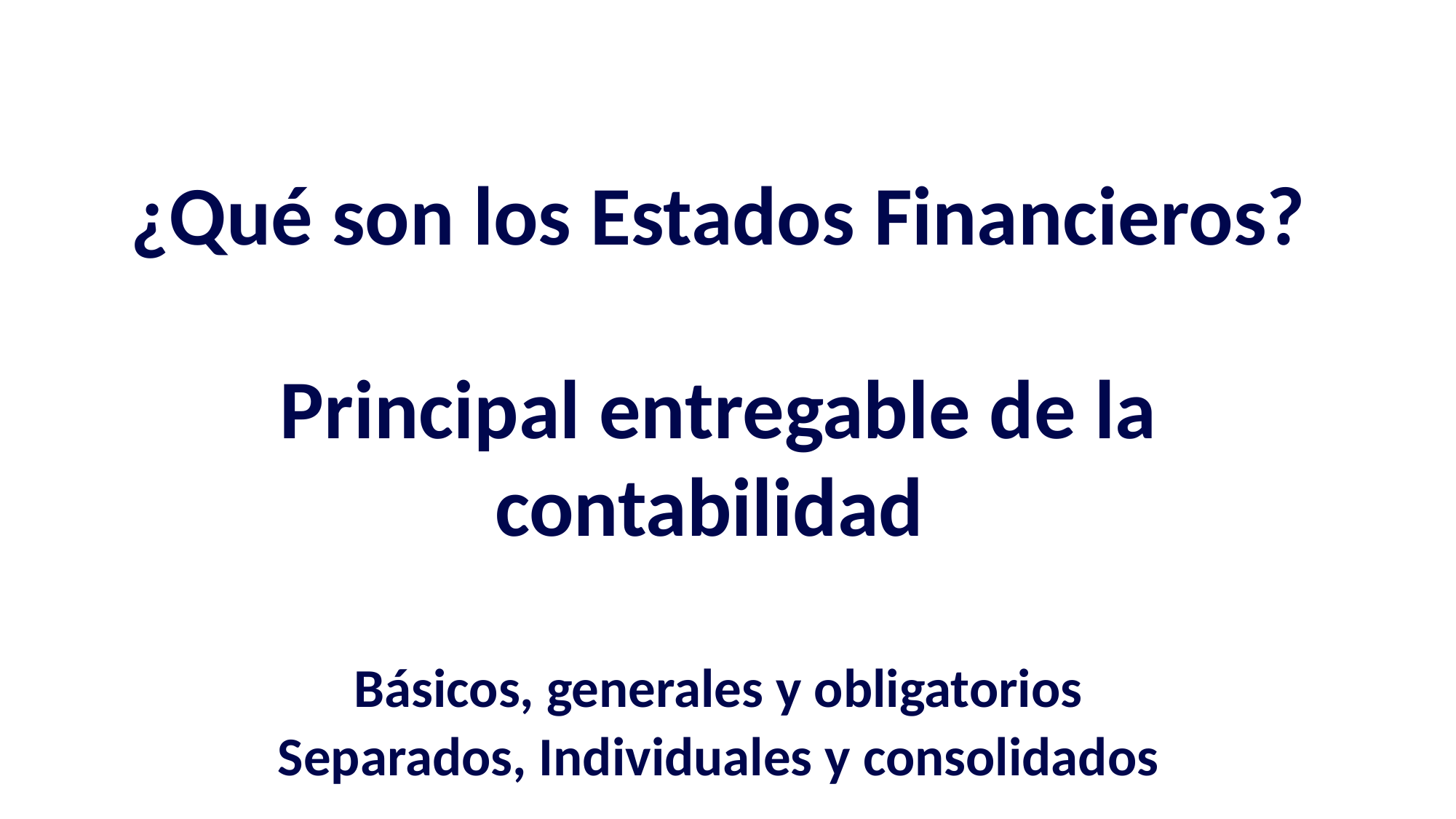

¿Qué son los Estados Financieros?

Principal entregable de la contabilidad

Básicos, generales y obligatorios
Separados, Individuales y consolidados